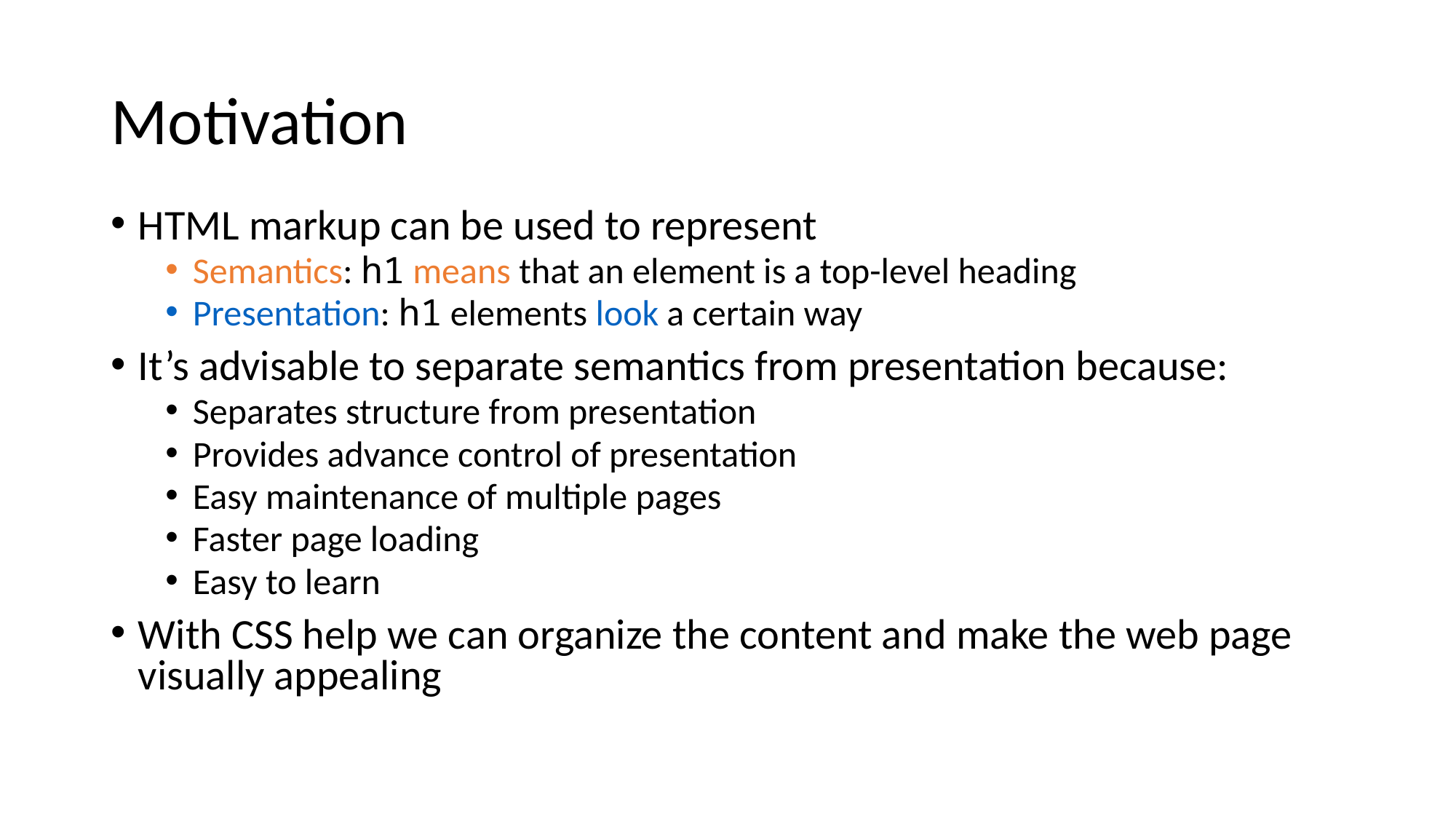

# Motivation
HTML markup can be used to represent
Semantics: h1 means that an element is a top-level heading
Presentation: h1 elements look a certain way
It’s advisable to separate semantics from presentation because:
Separates structure from presentation
Provides advance control of presentation
Easy maintenance of multiple pages
Faster page loading
Easy to learn
With CSS help we can organize the content and make the web page visually appealing